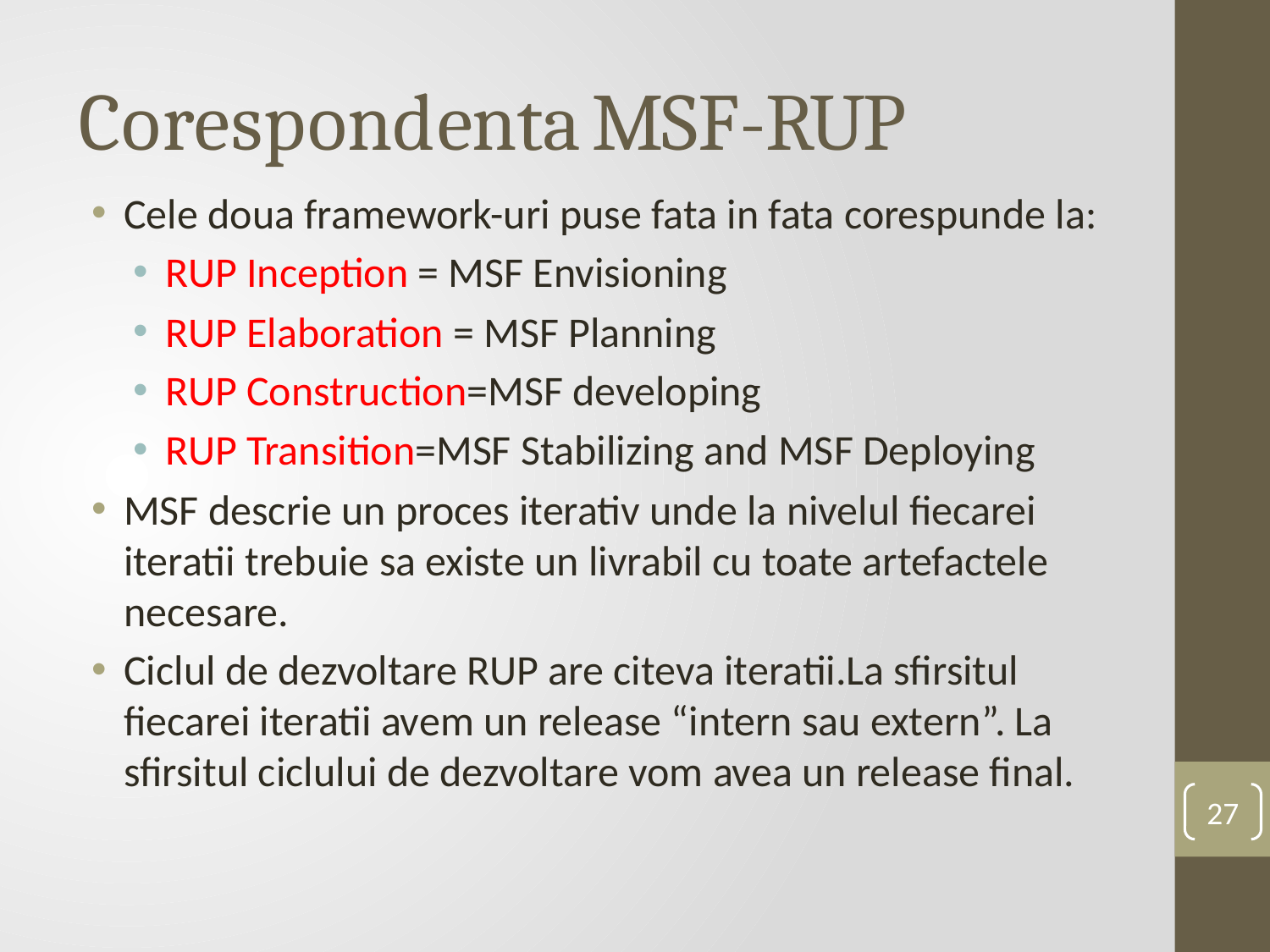

# Corespondenta MSF-RUP
Cele doua framework-uri puse fata in fata corespunde la:
RUP Inception = MSF Envisioning
RUP Elaboration = MSF Planning
RUP Construction=MSF developing
RUP Transition=MSF Stabilizing and MSF Deploying
MSF descrie un proces iterativ unde la nivelul fiecarei iteratii trebuie sa existe un livrabil cu toate artefactele necesare.
Ciclul de dezvoltare RUP are citeva iteratii.La sfirsitul fiecarei iteratii avem un release “intern sau extern”. La sfirsitul ciclului de dezvoltare vom avea un release final.
27